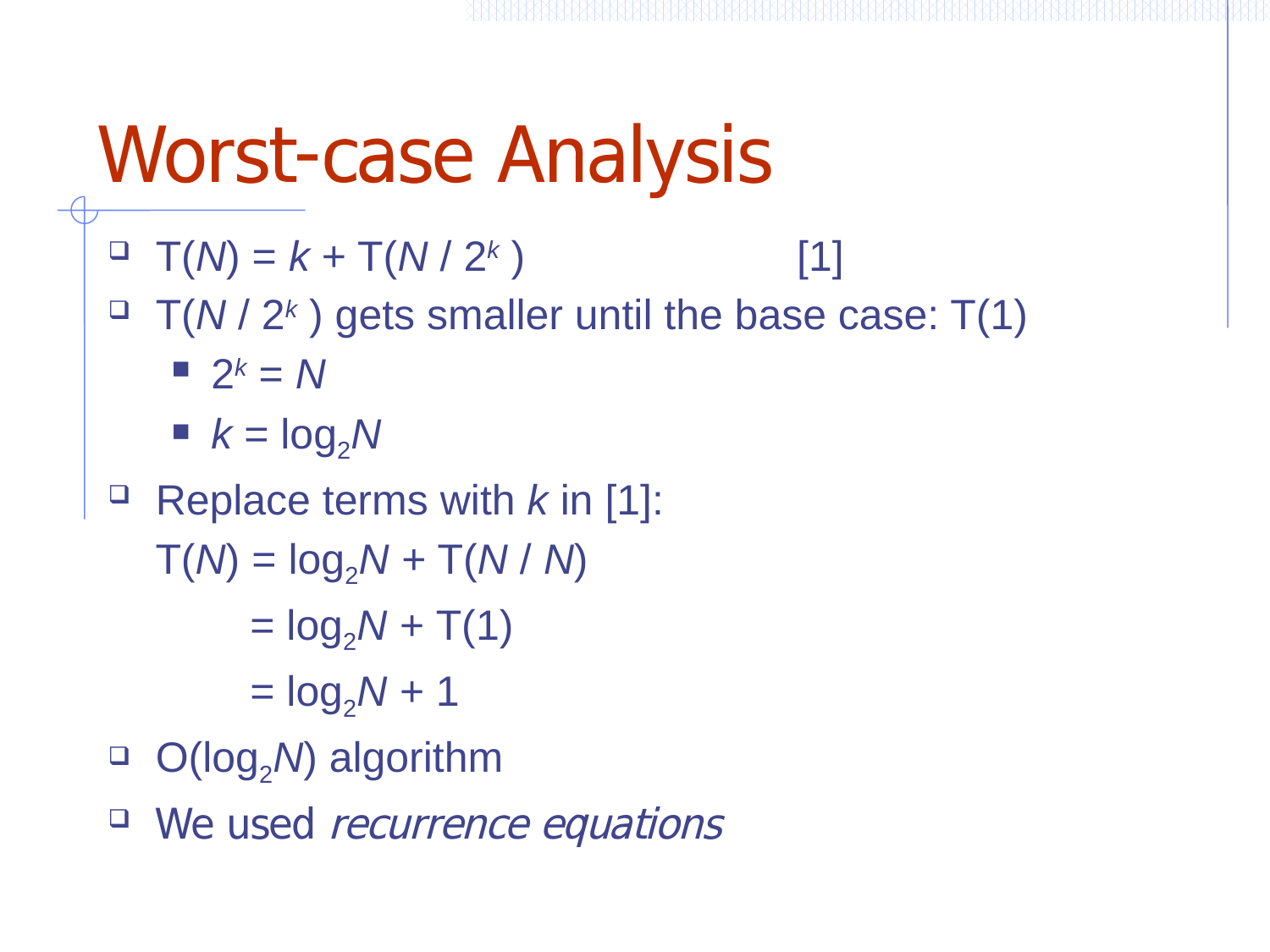

# Worst-case Analysis
T(N) = k + T(N / 2k )                       [1]
T(N / 2k ) gets smaller until the base case: T(1)
2k = N
k = log2N
Replace terms with k in [1]:
    T(N) = log2N + T(N / N)
            = log2N + T(1)
            = log2N + 1
O(log2N) algorithm
We used recurrence equations